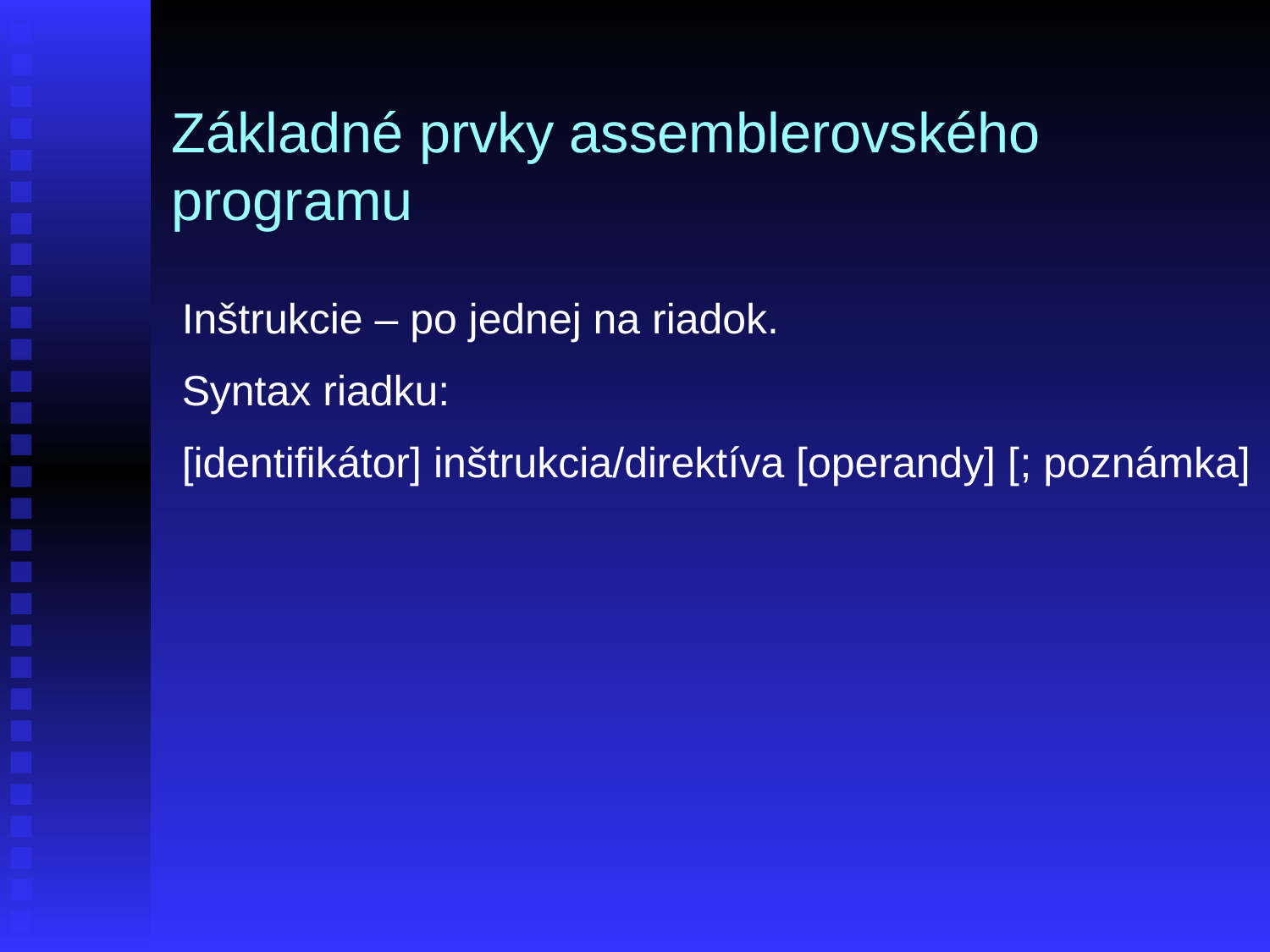

# Základné prvky assemblerovského programu
Inštrukcie – po jednej na riadok.
Syntax riadku:
[identifikátor] inštrukcia/direktíva [operandy] [; poznámka]